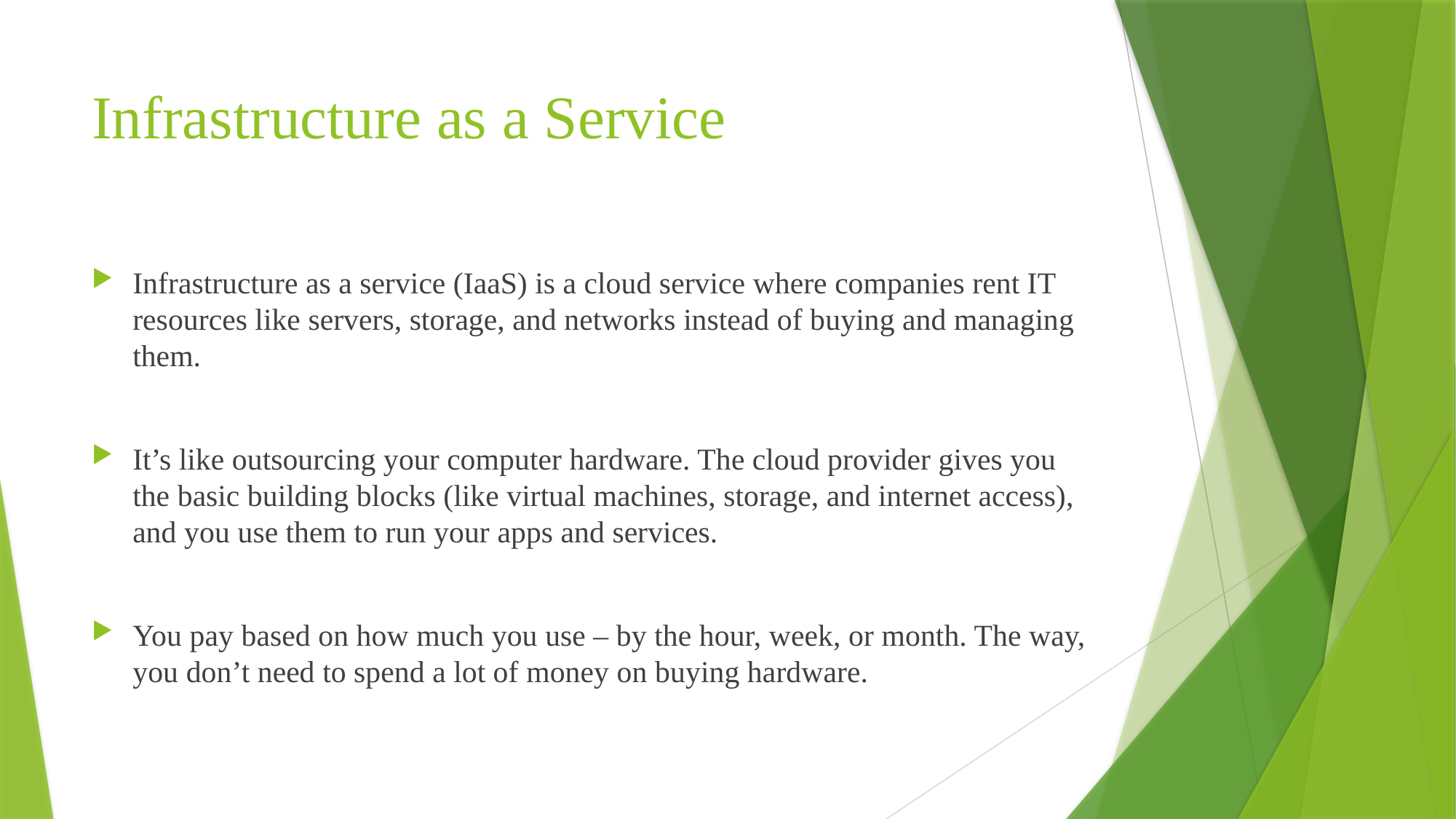

# Infrastructure as a Service
Infrastructure as a service (IaaS) is a cloud service where companies rent IT resources like servers, storage, and networks instead of buying and managing them.

It’s like outsourcing your computer hardware. The cloud provider gives you the basic building blocks (like virtual machines, storage, and internet access), and you use them to run your apps and services.

You pay based on how much you use – by the hour, week, or month. The way, you don’t need to spend a lot of money on buying hardware.